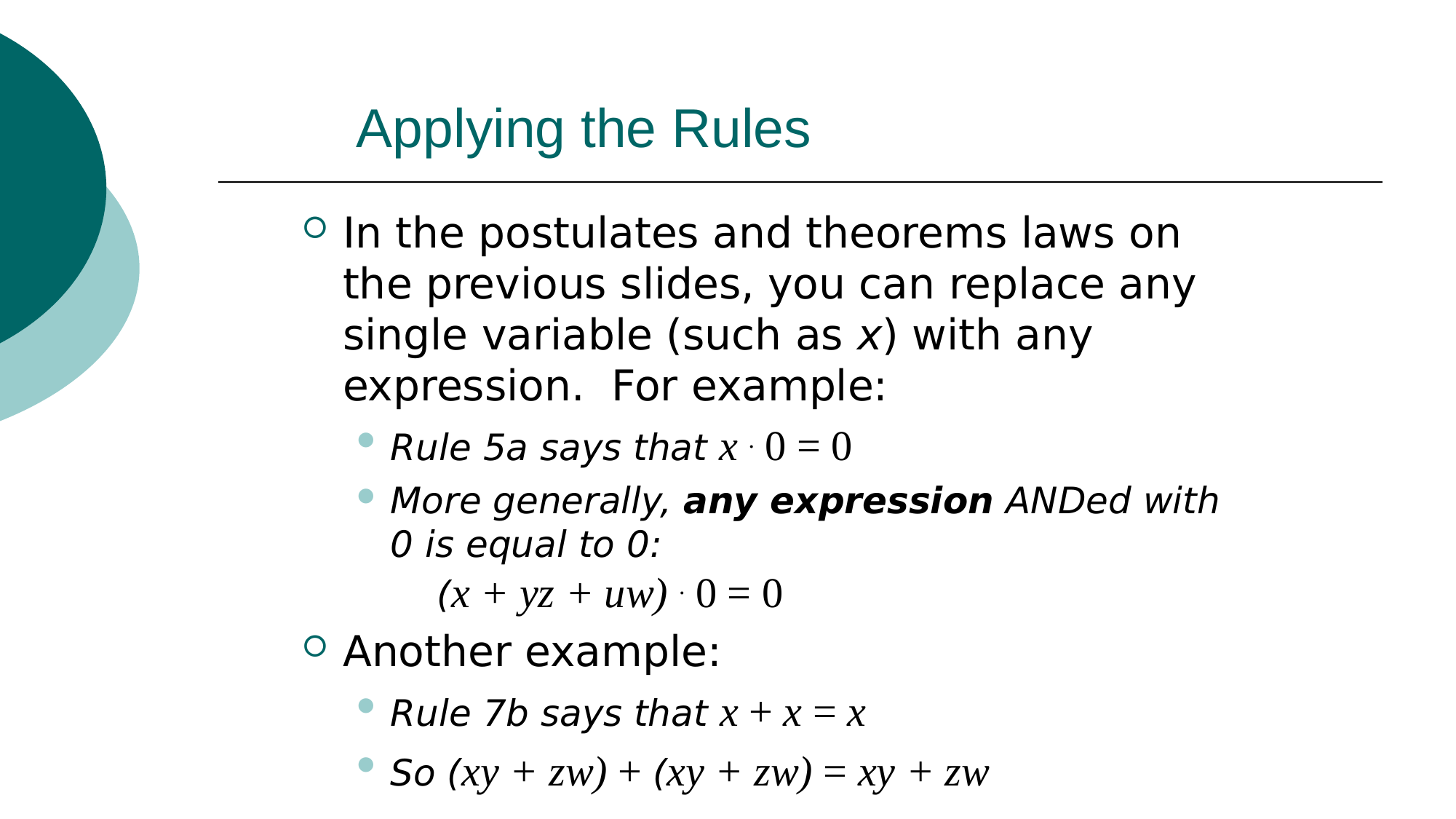

# Applying the Rules
In the postulates and theorems laws on the previous slides, you can replace any single variable (such as x) with any expression.  For example:
Rule 5a says that x . 0 = 0
More generally, any expression ANDed with 0 is equal to 0:
    (x + yz + uw) . 0 = 0
Another example:
Rule 7b says that x + x = x
So (xy + zw) + (xy + zw) = xy + zw